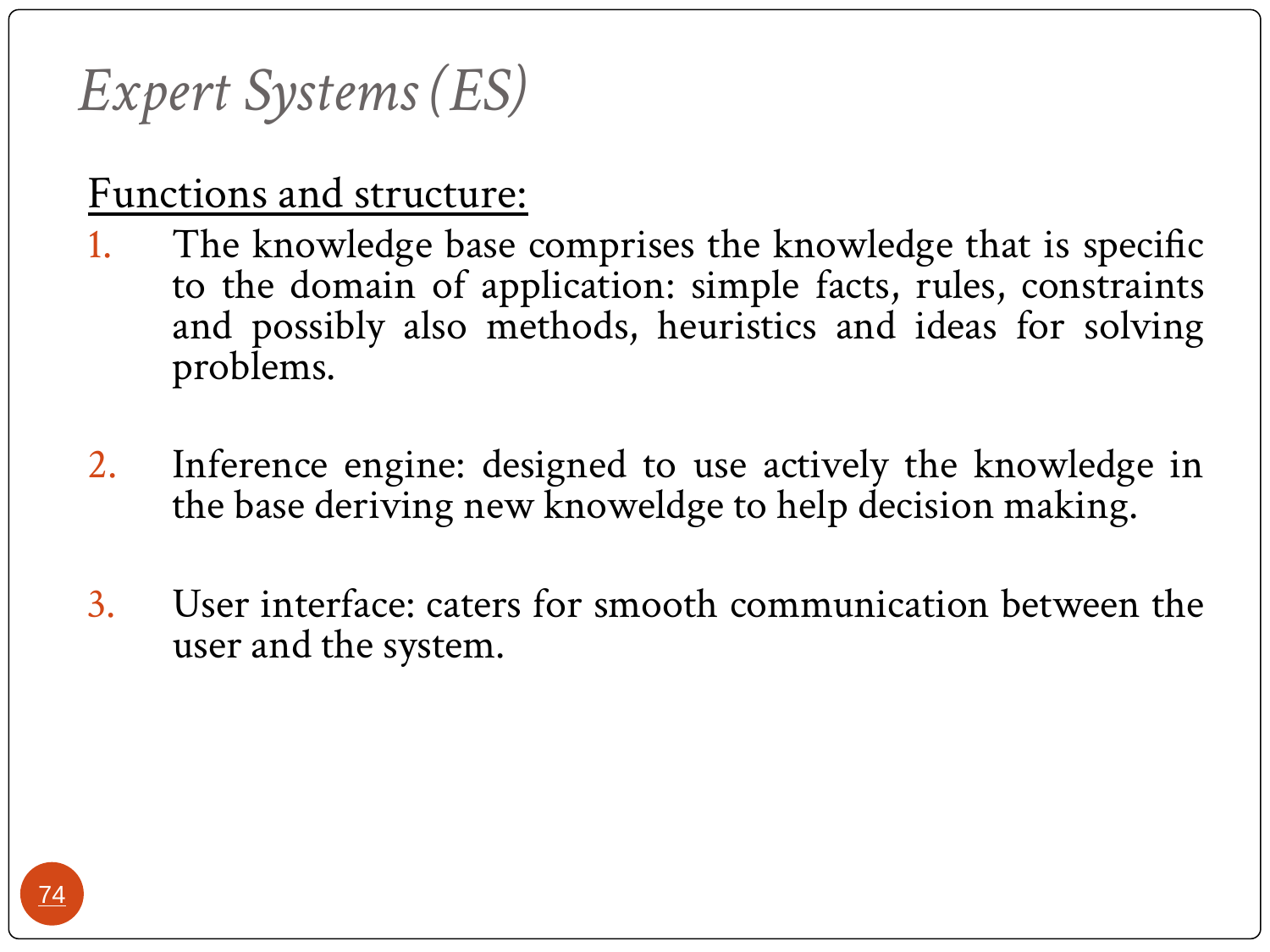

Expert Systems (ES)
Functions and structure:
The knowledge base comprises the knowledge that is specific to the domain of application: simple facts, rules, constraints and possibly also methods, heuristics and ideas for solving problems.

Inference engine: designed to use actively the knowledge in the base deriving new knoweldge to help decision making.

User interface: caters for smooth communication between the user and the system.

74